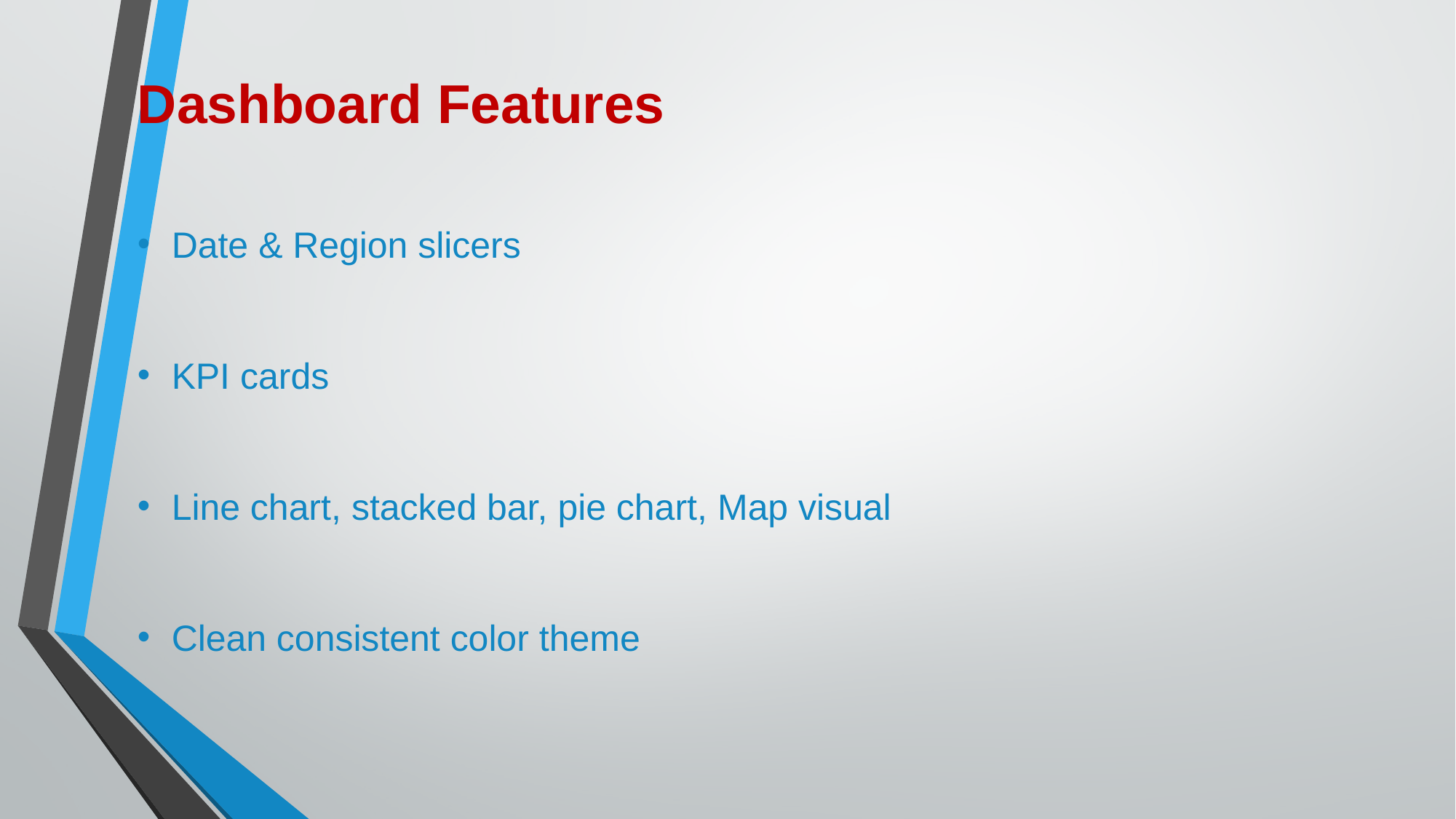

Dashboard Features
Date & Region slicers
KPI cards
Line chart, stacked bar, pie chart, Map visual
Clean consistent color theme